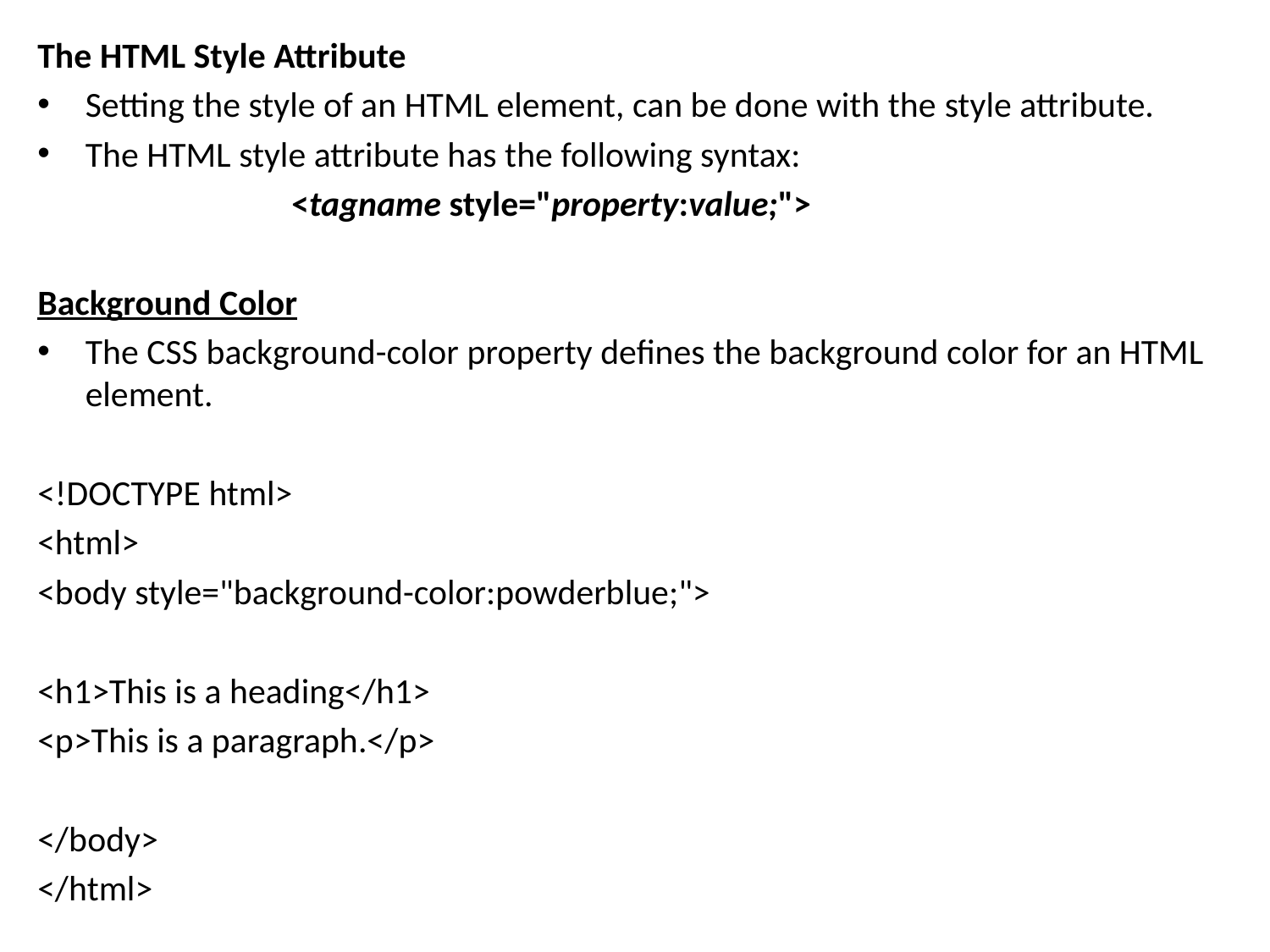

The HTML Style Attribute
Setting the style of an HTML element, can be done with the style attribute.
The HTML style attribute has the following syntax:
		<tagname style="property:value;">

Background Color
The CSS background-color property defines the background color for an HTML element.

<!DOCTYPE html>
<html>
<body style="background-color:powderblue;">

<h1>This is a heading</h1>
<p>This is a paragraph.</p>

</body>
</html>